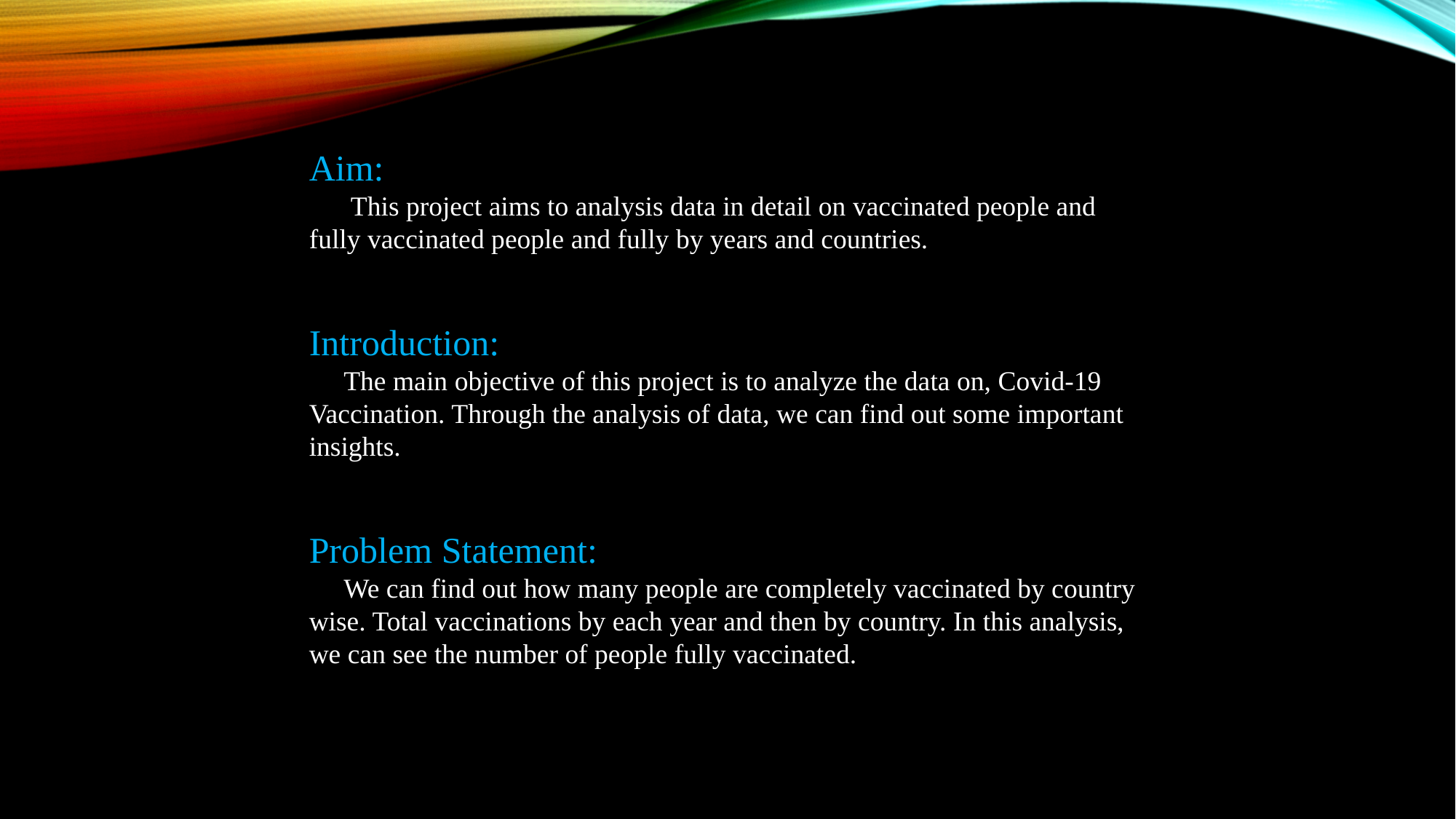

Aim:
      This project aims to analysis data in detail on vaccinated people and fully vaccinated people and fully by years and countries.

Introduction:
     The main objective of this project is to analyze the data on, Covid-19 Vaccination. Through the analysis of data, we can find out some important insights.

Problem Statement:
     We can find out how many people are completely vaccinated by country wise. Total vaccinations by each year and then by country. In this analysis, we can see the number of people fully vaccinated.